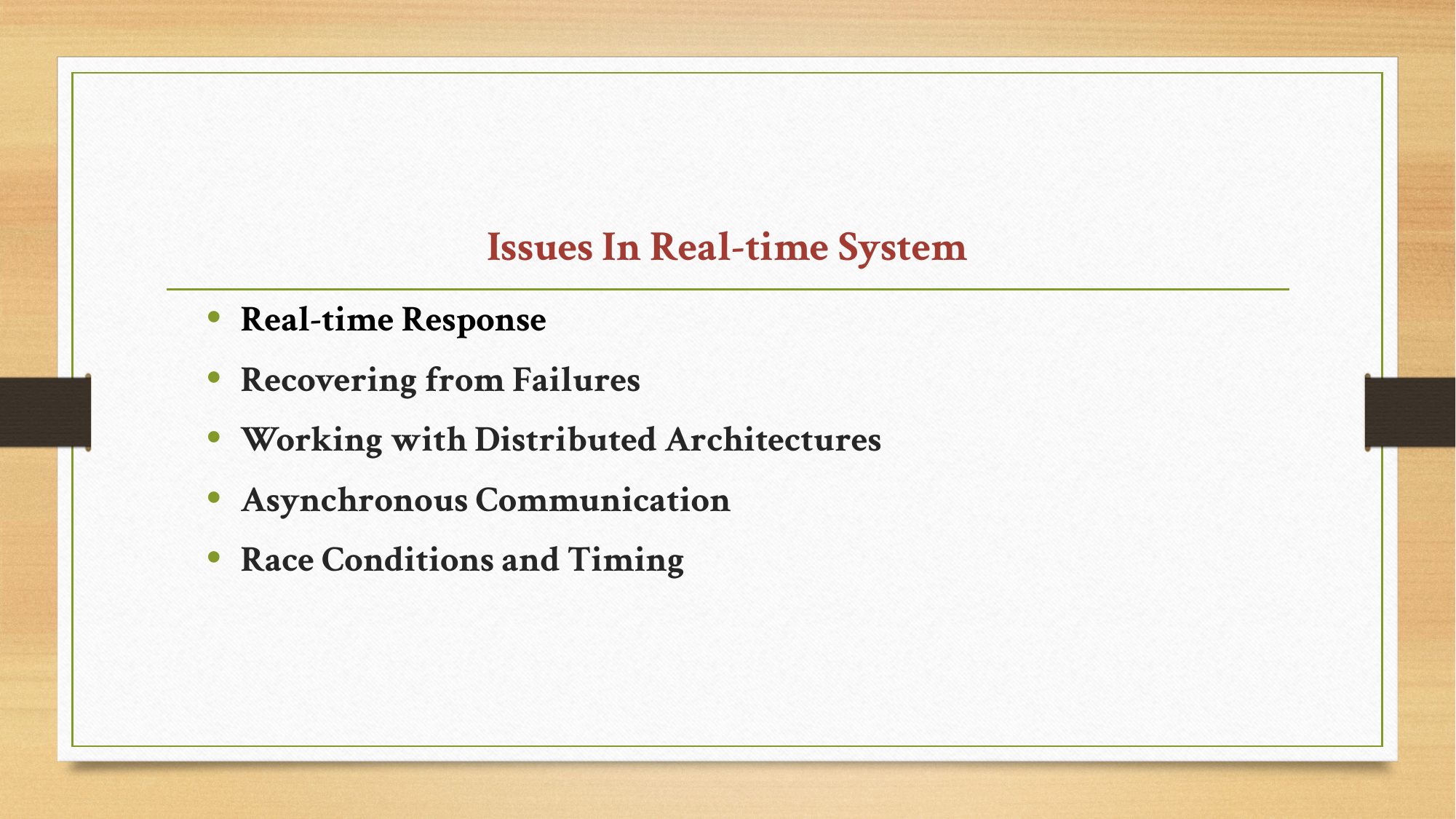

# Issues In Real-time System
Real-time Response
Recovering from Failures
Working with Distributed Architectures
Asynchronous Communication
Race Conditions and Timing